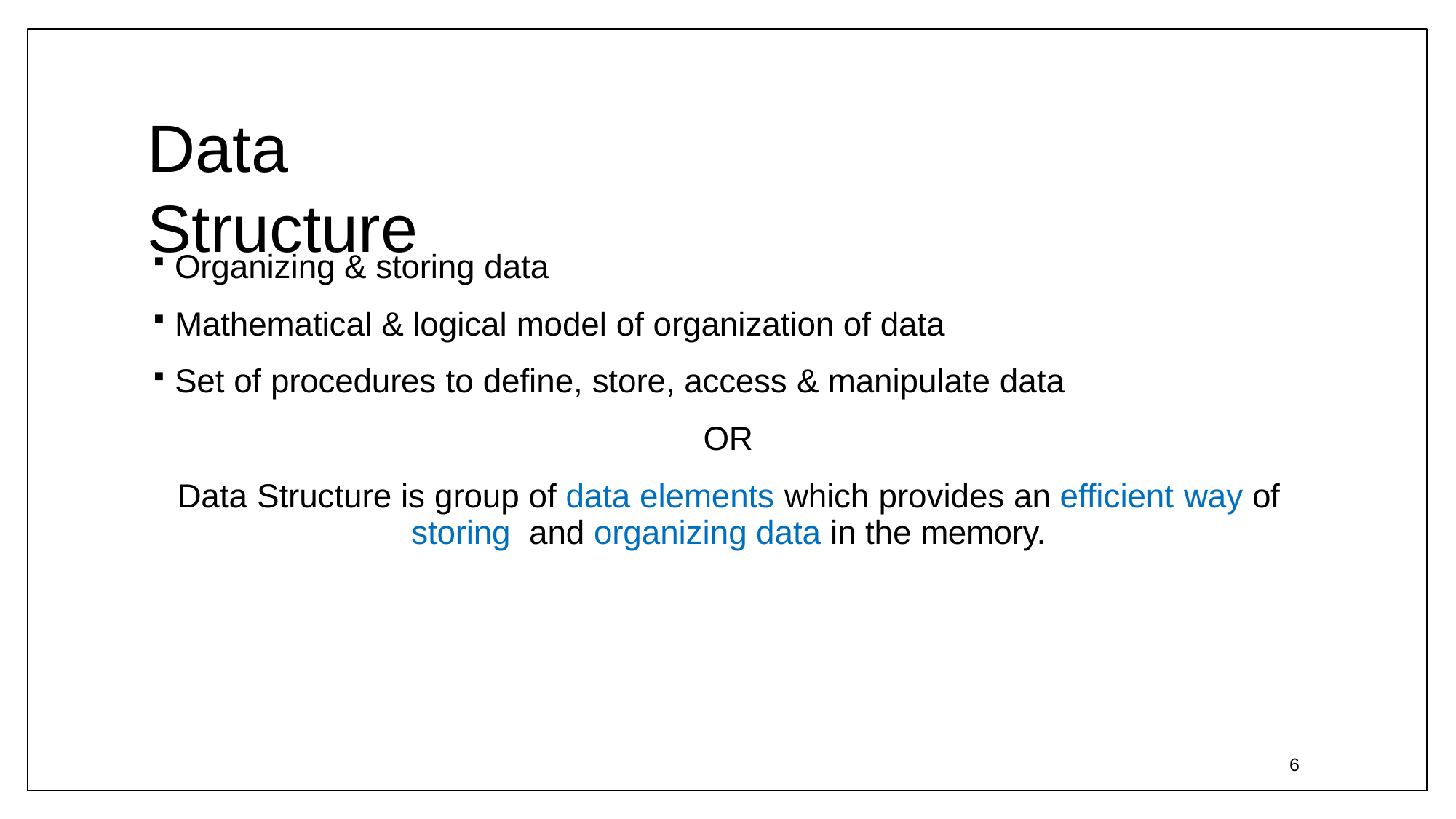

# Data Structure
Organizing & storing data
Mathematical & logical model of organization of data
Set of procedures to define, store, access & manipulate data
OR
Data Structure is group of data elements which provides an efficient way of storing  and organizing data in the memory.
6